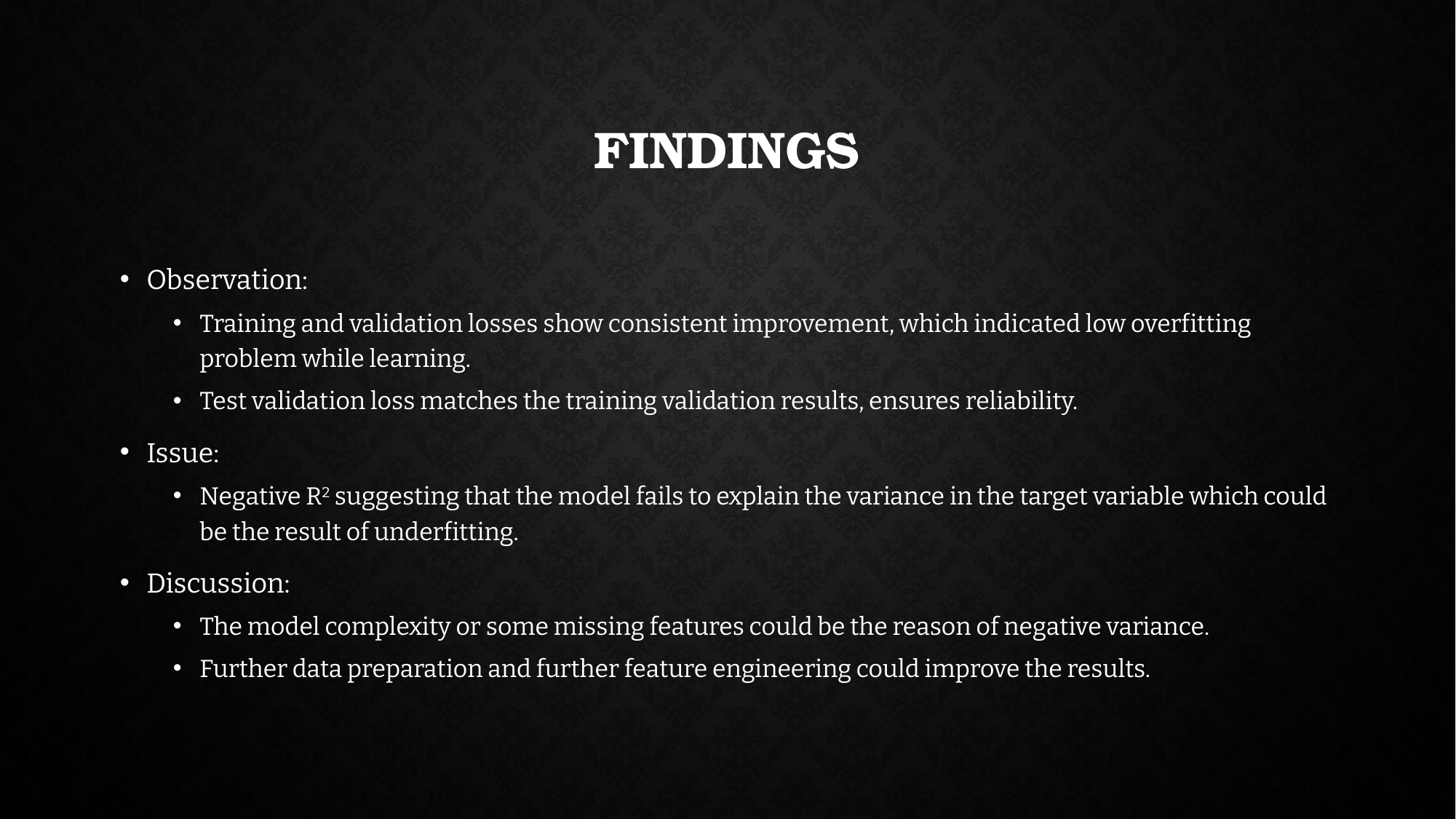

# Findings
Observation:
Training and validation losses show consistent improvement, which indicated low overfitting problem while learning.
Test validation loss matches the training validation results, ensures reliability.
Issue:
Negative R2 suggesting that the model fails to explain the variance in the target variable which could be the result of underfitting.
Discussion:
The model complexity or some missing features could be the reason of negative variance.
Further data preparation and further feature engineering could improve the results.